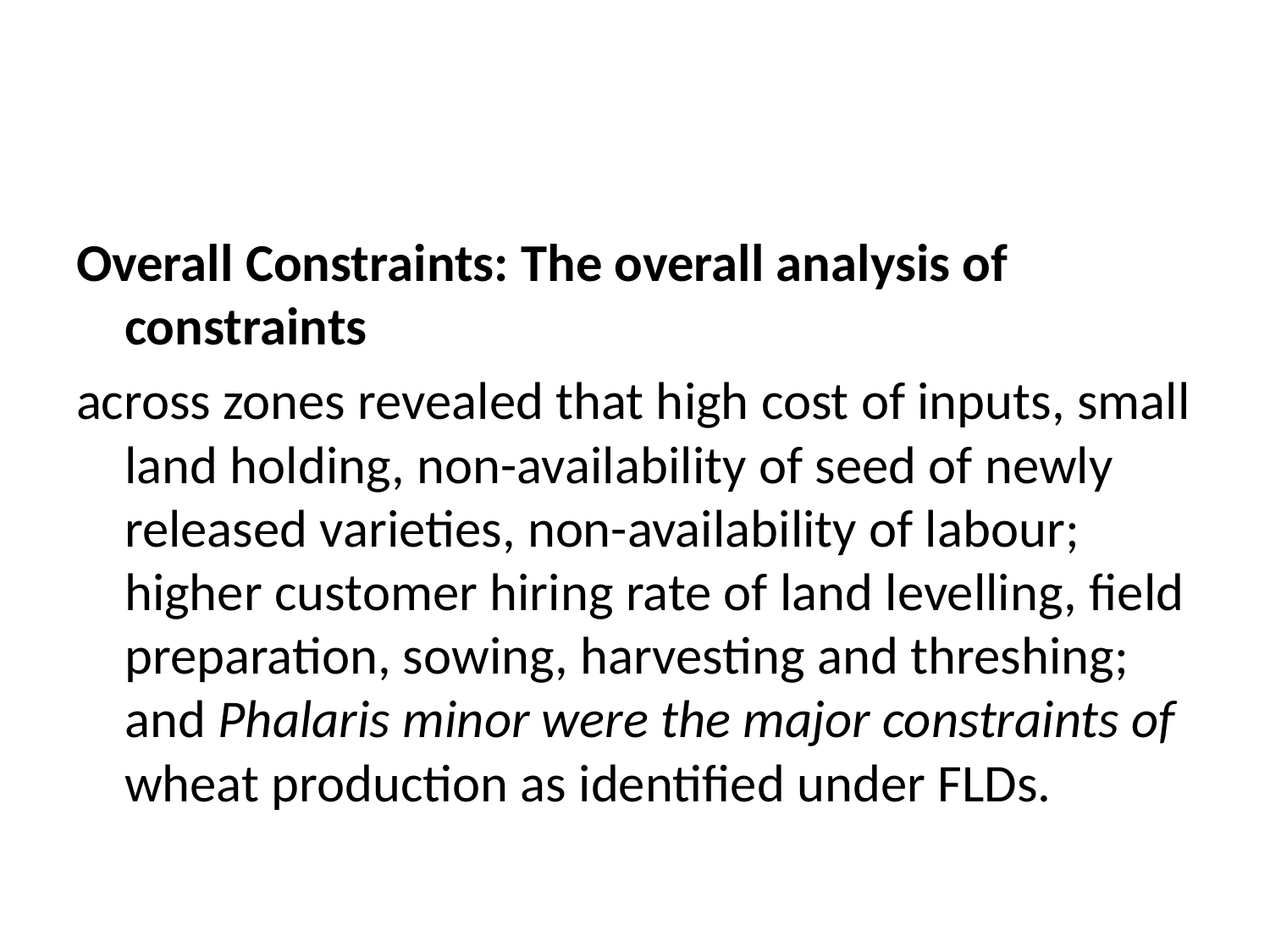

#
Overall Constraints: The overall analysis of constraints
across zones revealed that high cost of inputs, small land holding, non-availability of seed of newly released varieties, non-availability of labour; higher customer hiring rate of land levelling, field preparation, sowing, harvesting and threshing; and Phalaris minor were the major constraints of wheat production as identified under FLDs.